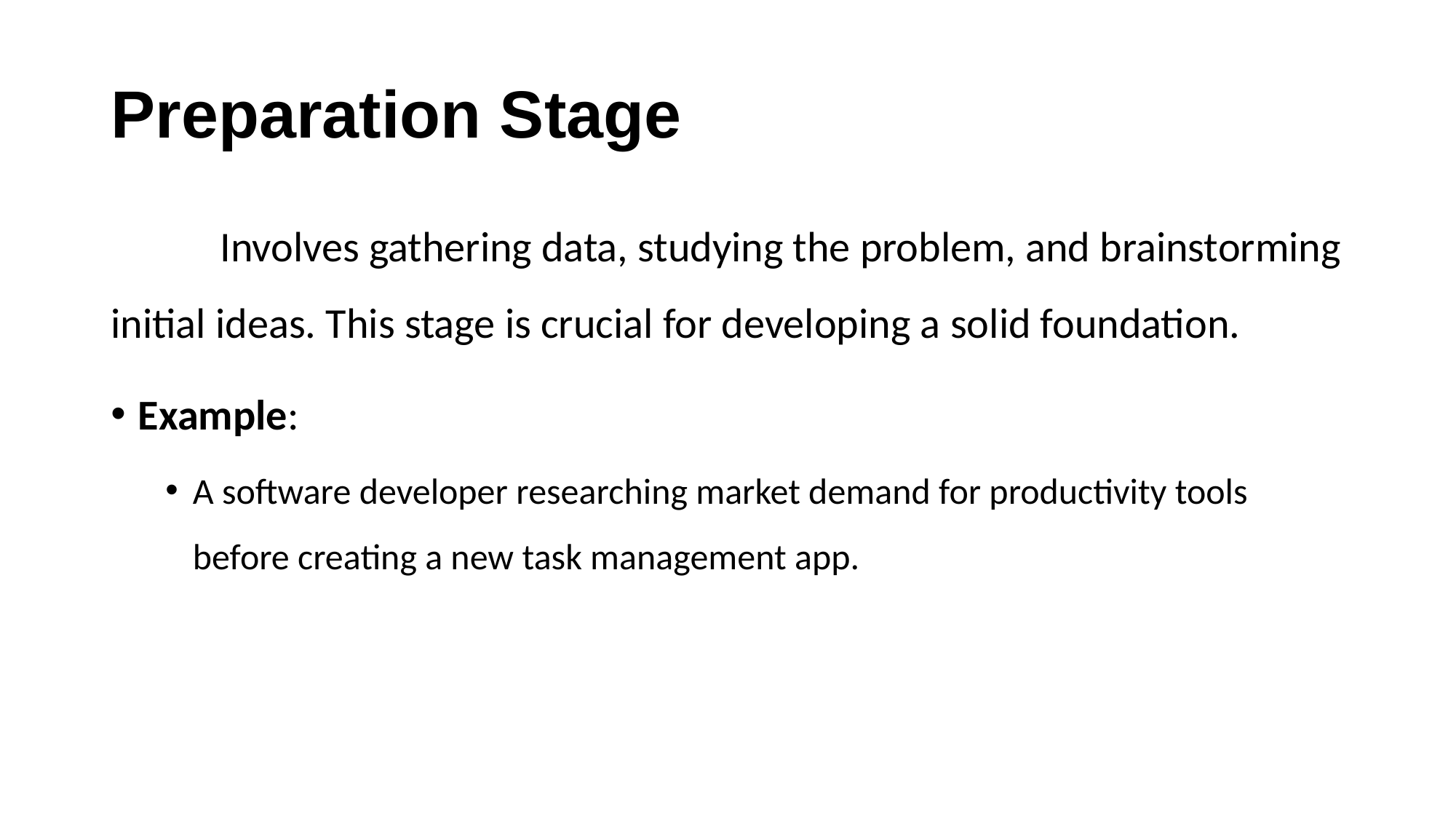

# Preparation Stage
	Involves gathering data, studying the problem, and brainstorming initial ideas. This stage is crucial for developing a solid foundation.
Example:
A software developer researching market demand for productivity tools before creating a new task management app.